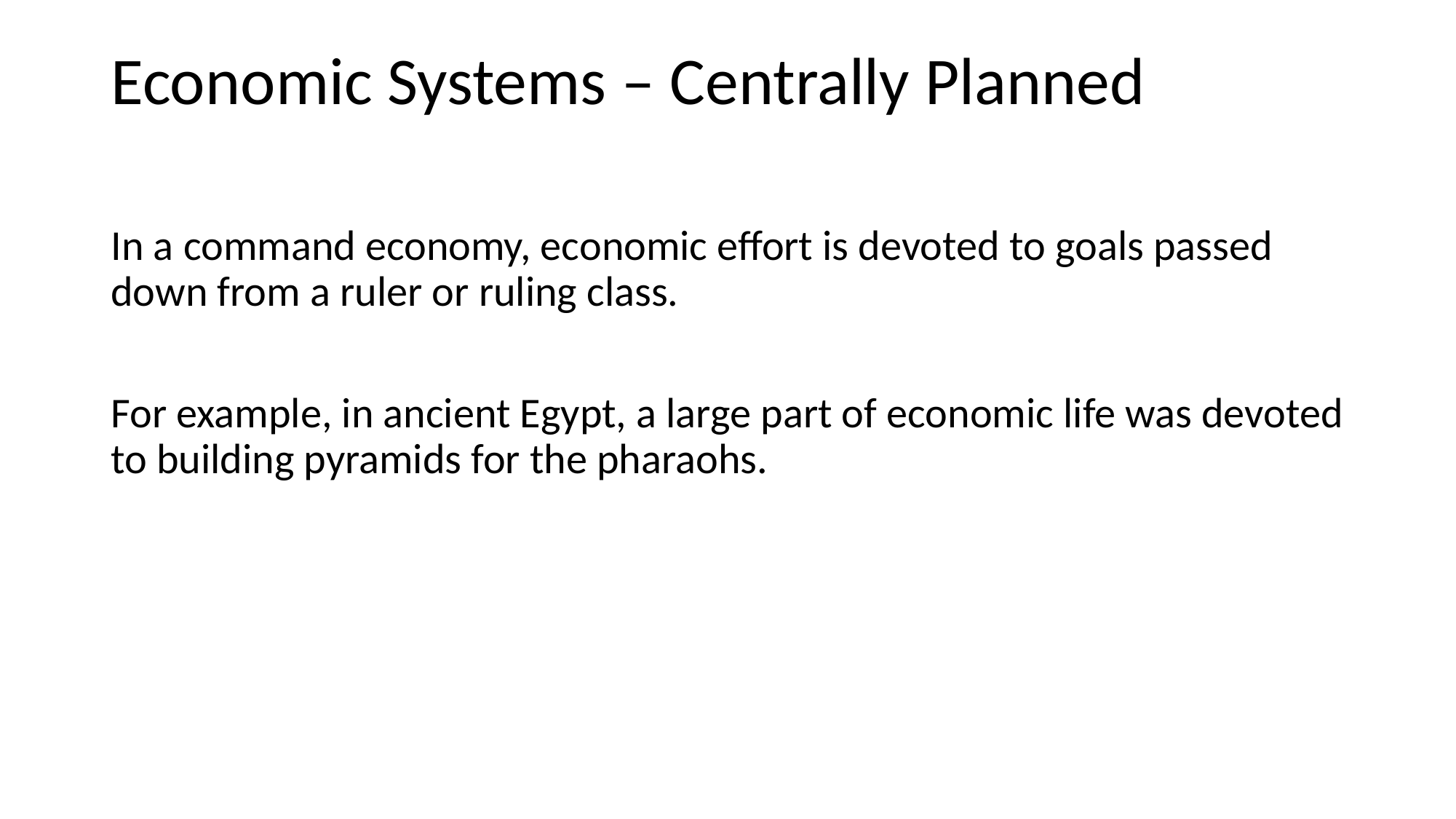

# Economic Systems – Centrally Planned
In a command economy, economic effort is devoted to goals passed down from a ruler or ruling class.

For example, in ancient Egypt, a large part of economic life was devoted to building pyramids for the pharaohs.